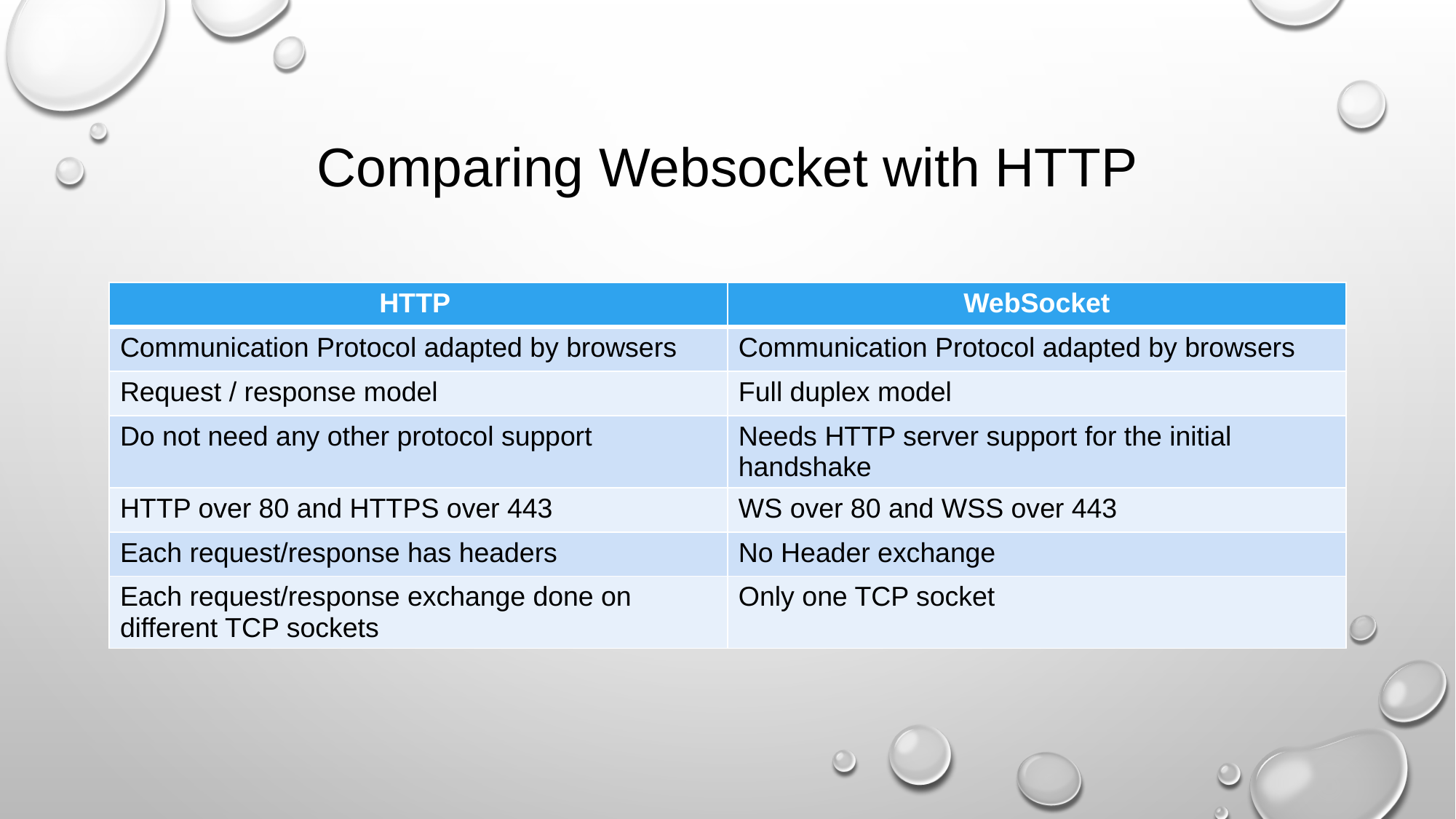

# Comparing Websocket with HTTP
| HTTP | WebSocket |
| --- | --- |
| Communication Protocol adapted by browsers | Communication Protocol adapted by browsers |
| Request / response model | Full duplex model |
| Do not need any other protocol support | Needs HTTP server support for the initial handshake |
| HTTP over 80 and HTTPS over 443 | WS over 80 and WSS over 443 |
| Each request/response has headers | No Header exchange |
| Each request/response exchange done on different TCP sockets | Only one TCP socket |